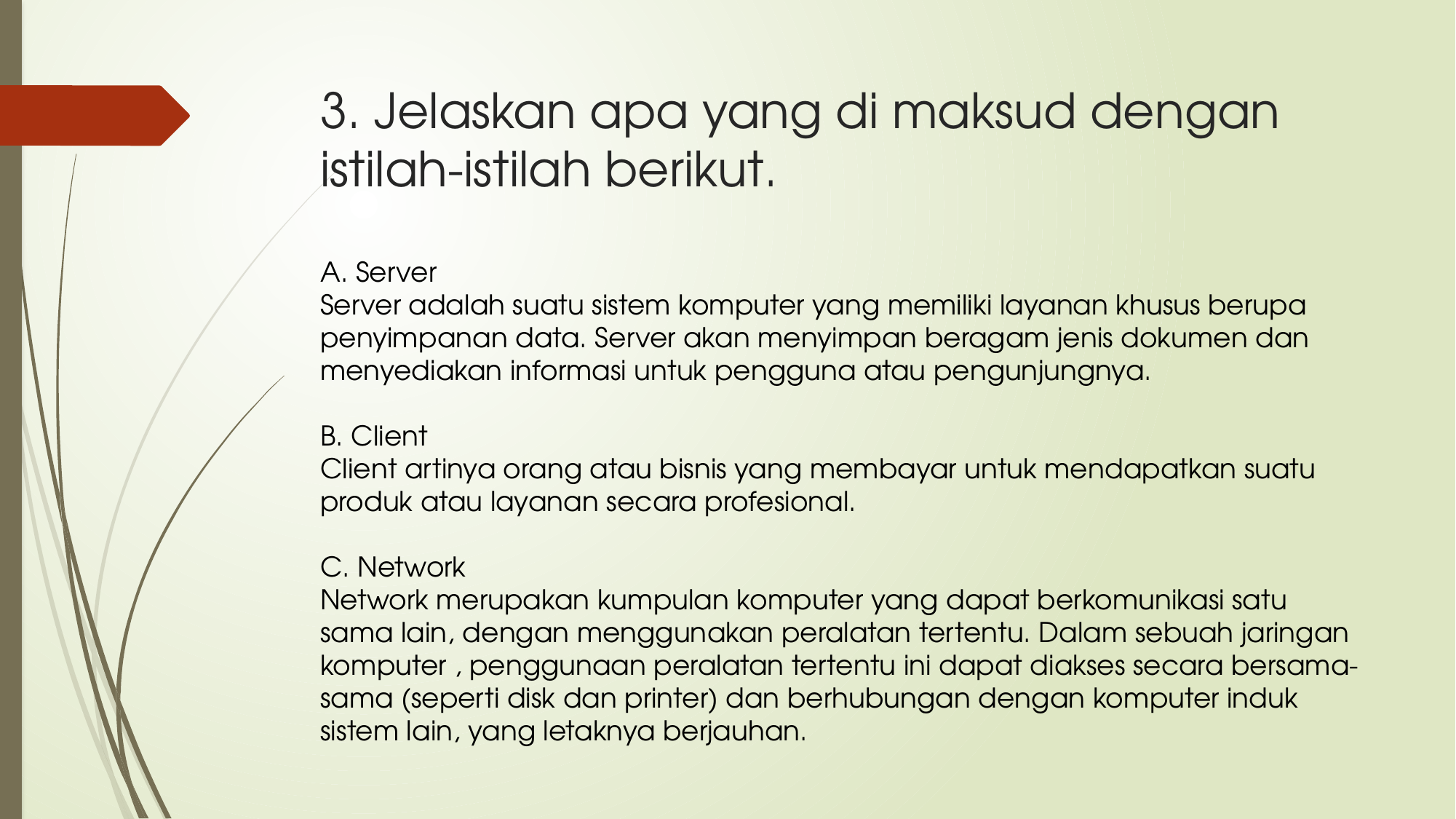

# 3. Jelaskan apa yang di maksud dengan istilah-istilah berikut.
A. Server
Server adalah suatu sistem komputer yang memiliki layanan khusus berupa penyimpanan data. Server akan menyimpan beragam jenis dokumen dan menyediakan informasi untuk pengguna atau pengunjungnya.

B. Client
Client artinya orang atau bisnis yang membayar untuk mendapatkan suatu produk atau layanan secara profesional.

C. Network
Network merupakan kumpulan komputer yang dapat berkomunikasi satu sama lain, dengan menggunakan peralatan tertentu. Dalam sebuah jaringan komputer , penggunaan peralatan tertentu ini dapat diakses secara bersama-sama (seperti disk dan printer) dan berhubungan dengan komputer induk sistem lain, yang letaknya berjauhan.